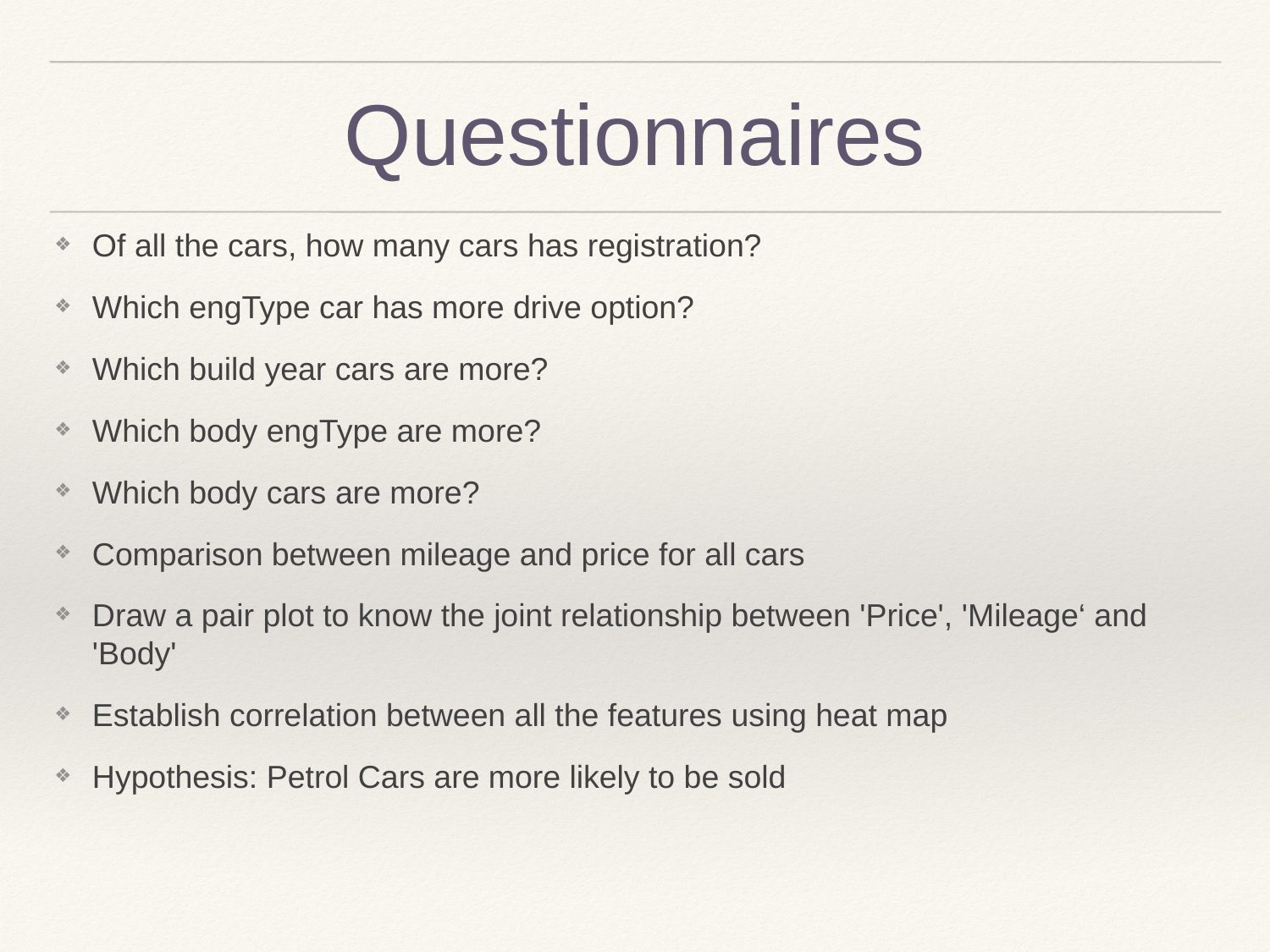

# Questionnaires
Of all the cars, how many cars has registration?
Which engType car has more drive option?
Which build year cars are more?
Which body engType are more?
Which body cars are more?
Comparison between mileage and price for all cars
Draw a pair plot to know the joint relationship between 'Price', 'Mileage‘ and 'Body'
Establish correlation between all the features using heat map
Hypothesis: Petrol Cars are more likely to be sold